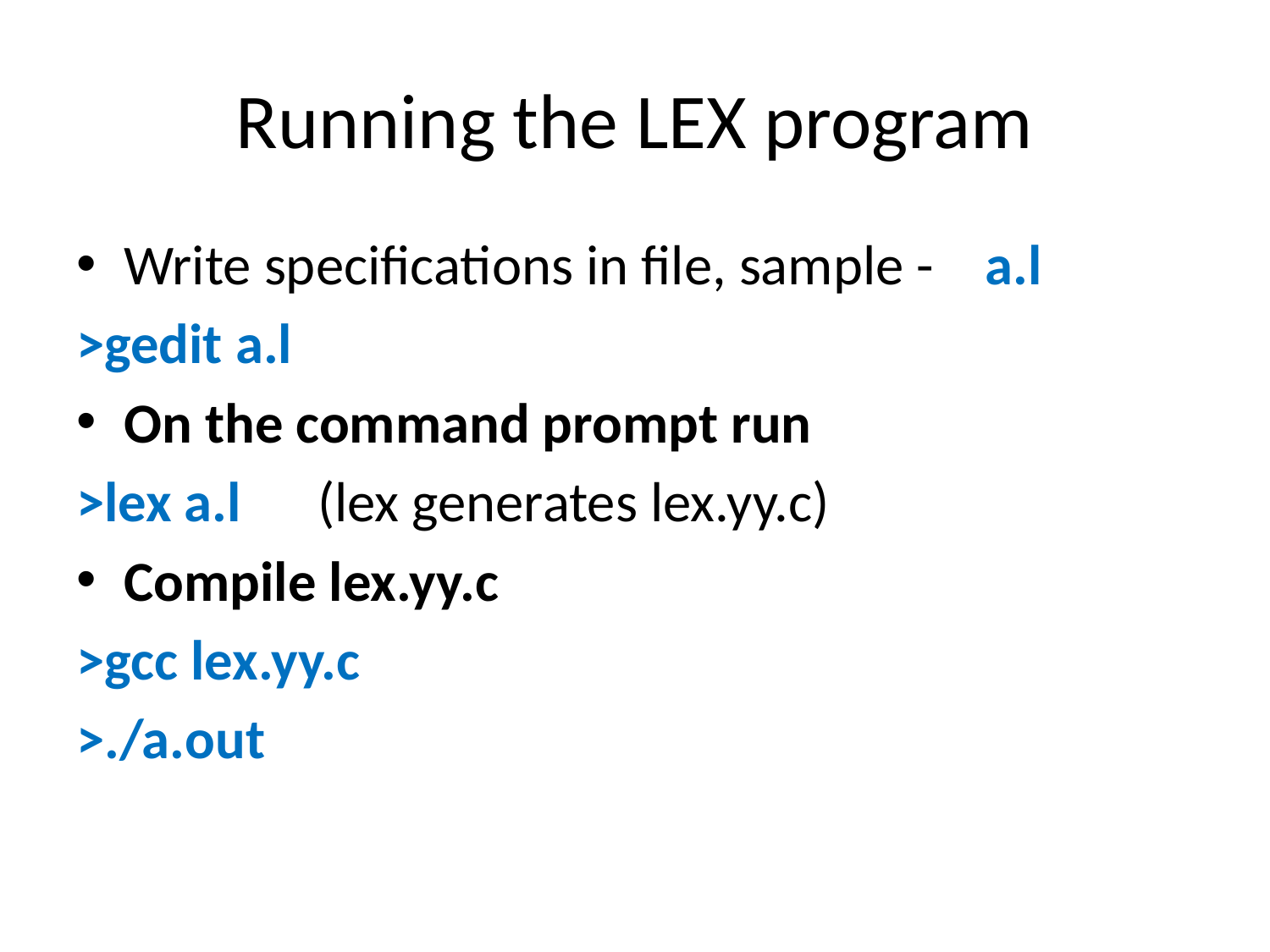

# Running the LEX program
Write specifications in file, sample -    a.l
>gedit a.l
On the command prompt run
>lex a.l      (lex generates lex.yy.c)
Compile lex.yy.c
>gcc lex.yy.c
>./a.out